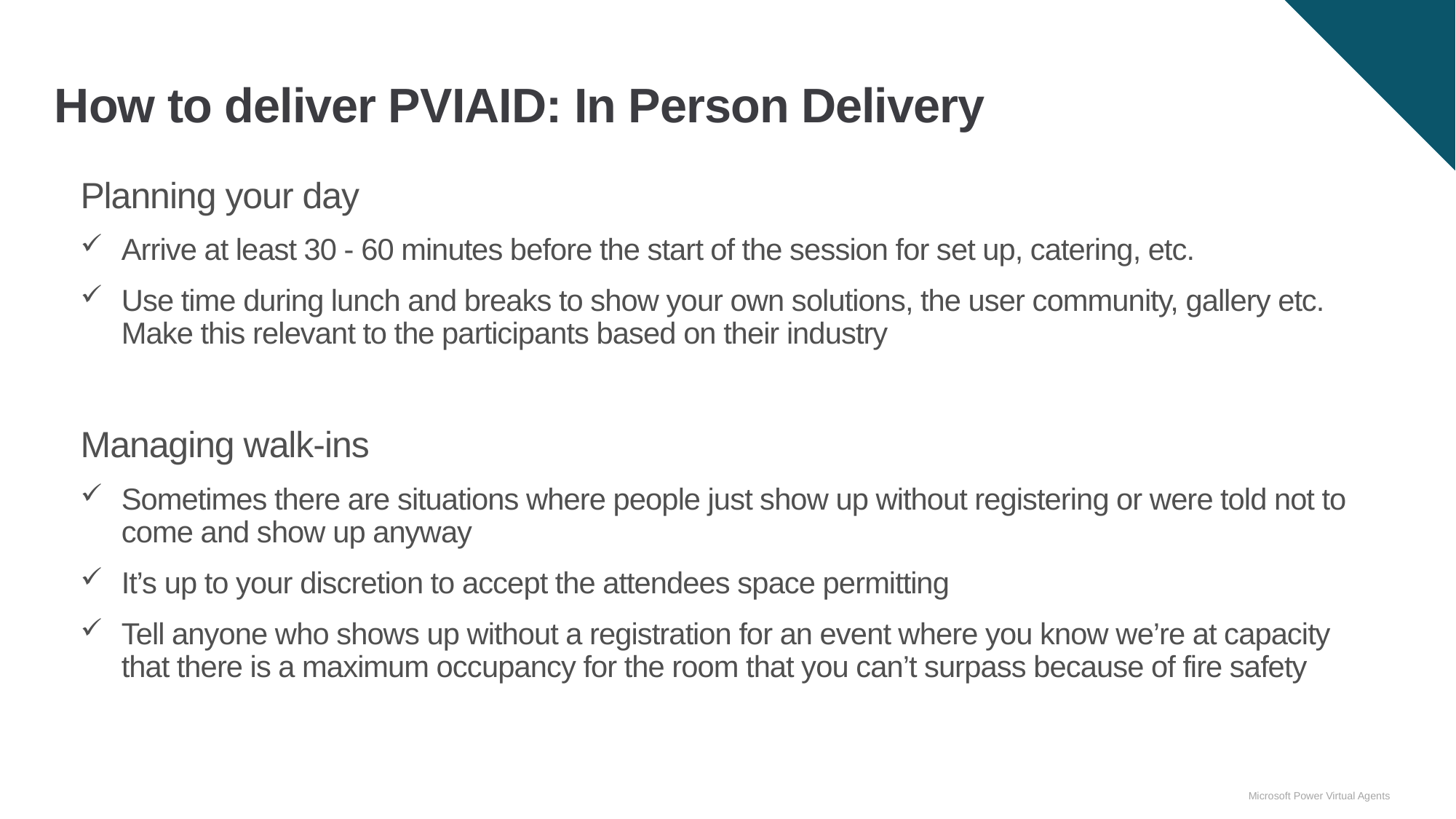

# How to deliver PVIAID: In Person Delivery
Planning your day
Arrive at least 30 - 60 minutes before the start of the session for set up, catering, etc.
Use time during lunch and breaks to show your own solutions, the user community, gallery etc. Make this relevant to the participants based on their industry

Managing walk-ins
Sometimes there are situations where people just show up without registering or were told not to come and show up anyway
It’s up to your discretion to accept the attendees space permitting
Tell anyone who shows up without a registration for an event where you know we’re at capacity that there is a maximum occupancy for the room that you can’t surpass because of fire safety